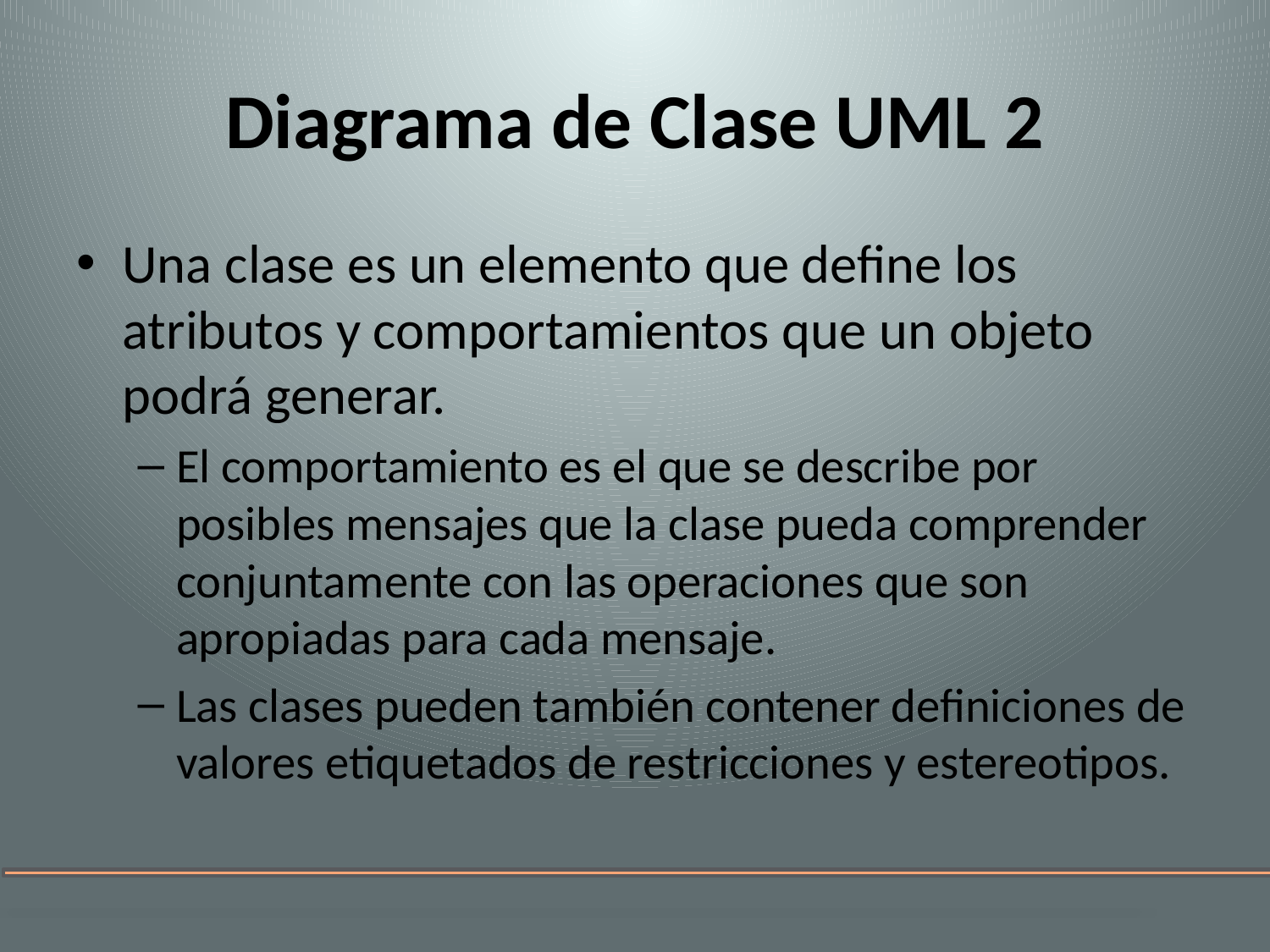

# Diagrama de Clase UML 2
Una clase es un elemento que define los atributos y comportamientos que un objeto podrá generar.
El comportamiento es el que se describe por posibles mensajes que la clase pueda comprender conjuntamente con las operaciones que son apropiadas para cada mensaje.
Las clases pueden también contener definiciones de valores etiquetados de restricciones y estereotipos.